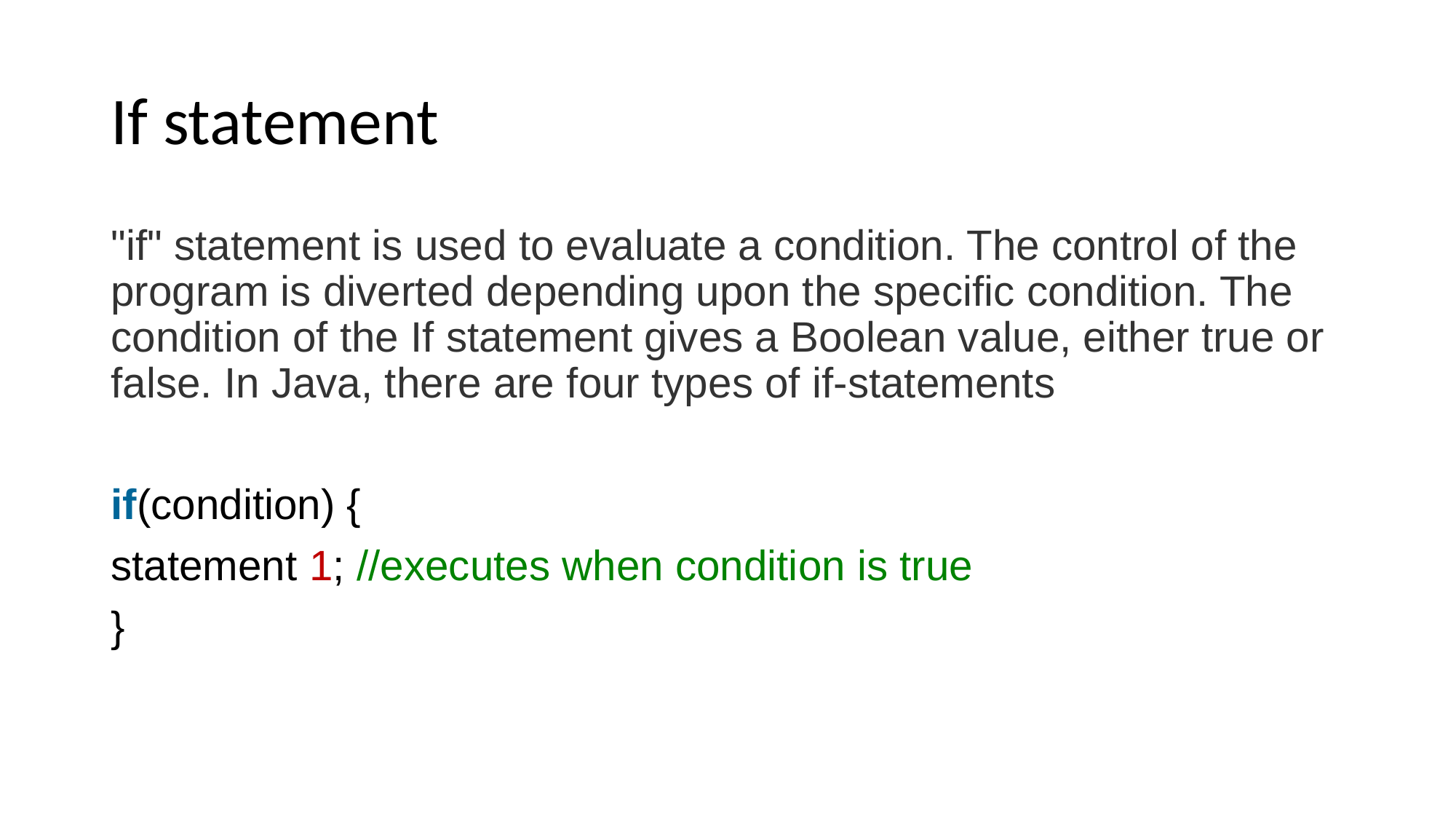

# If statement
"if" statement is used to evaluate a condition. The control of the program is diverted depending upon the specific condition. The condition of the If statement gives a Boolean value, either true or false. In Java, there are four types of if-statements

if(condition) {
statement 1; //executes when condition is true
}